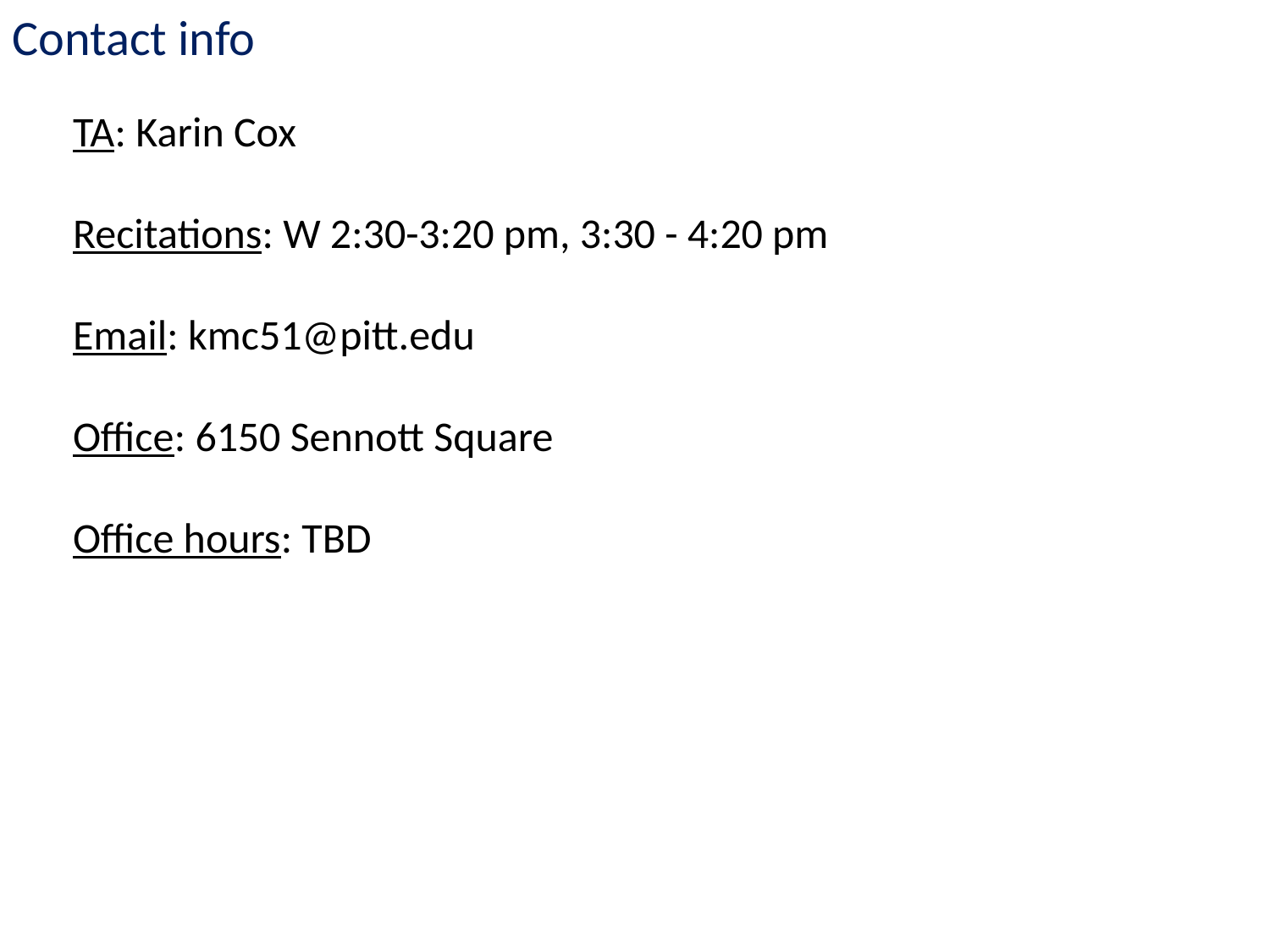

Contact info
TA: Karin Cox

Recitations: W 2:30-3:20 pm, 3:30 - 4:20 pm

Email: kmc51@pitt.edu

Office: 6150 Sennott Square

Office hours: TBD